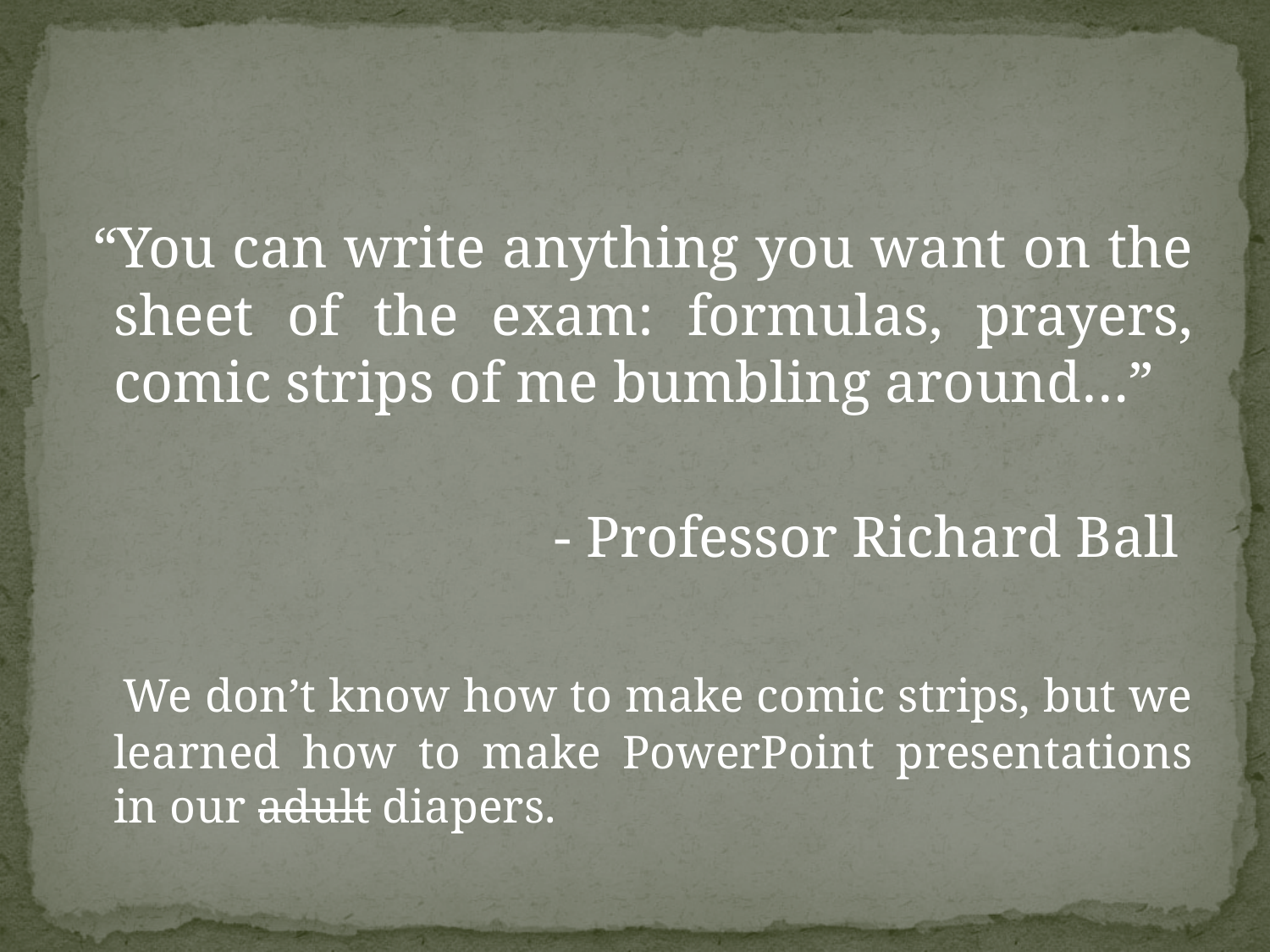

“You can write anything you want on the sheet of the exam: formulas, prayers, comic strips of me bumbling around…”

  - Professor Richard Ball

   We don’t know how to make comic strips, but we learned how to make PowerPoint presentations in our adult diapers.